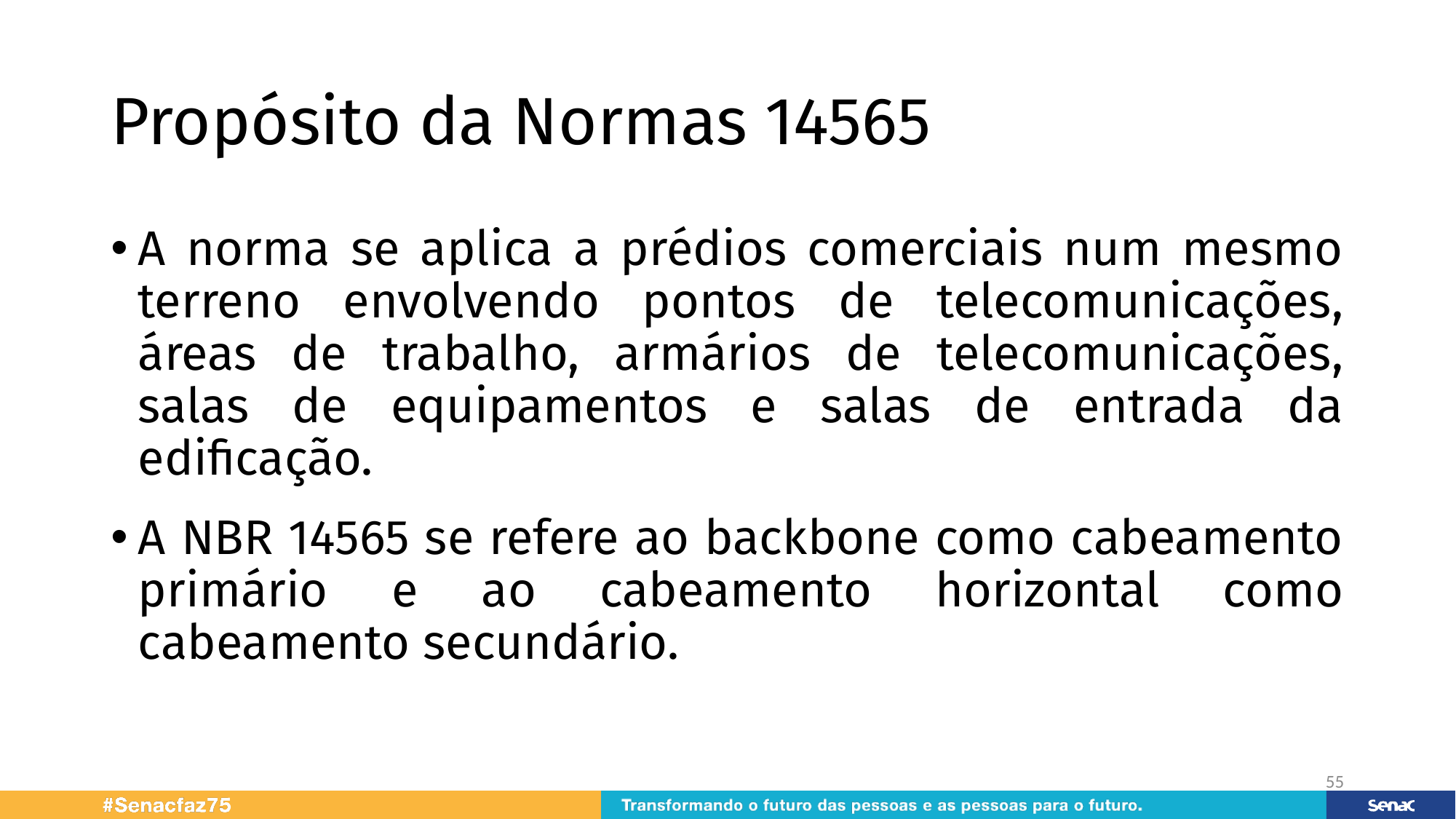

# Propósito da Normas 14565
A norma se aplica a prédios comerciais num mesmo terreno envolvendo pontos de telecomunicações, áreas de trabalho, armários de telecomunicações, salas de equipamentos e salas de entrada da edificação.
A NBR 14565 se refere ao backbone como cabeamento primário e ao cabeamento horizontal como cabeamento secundário.

55